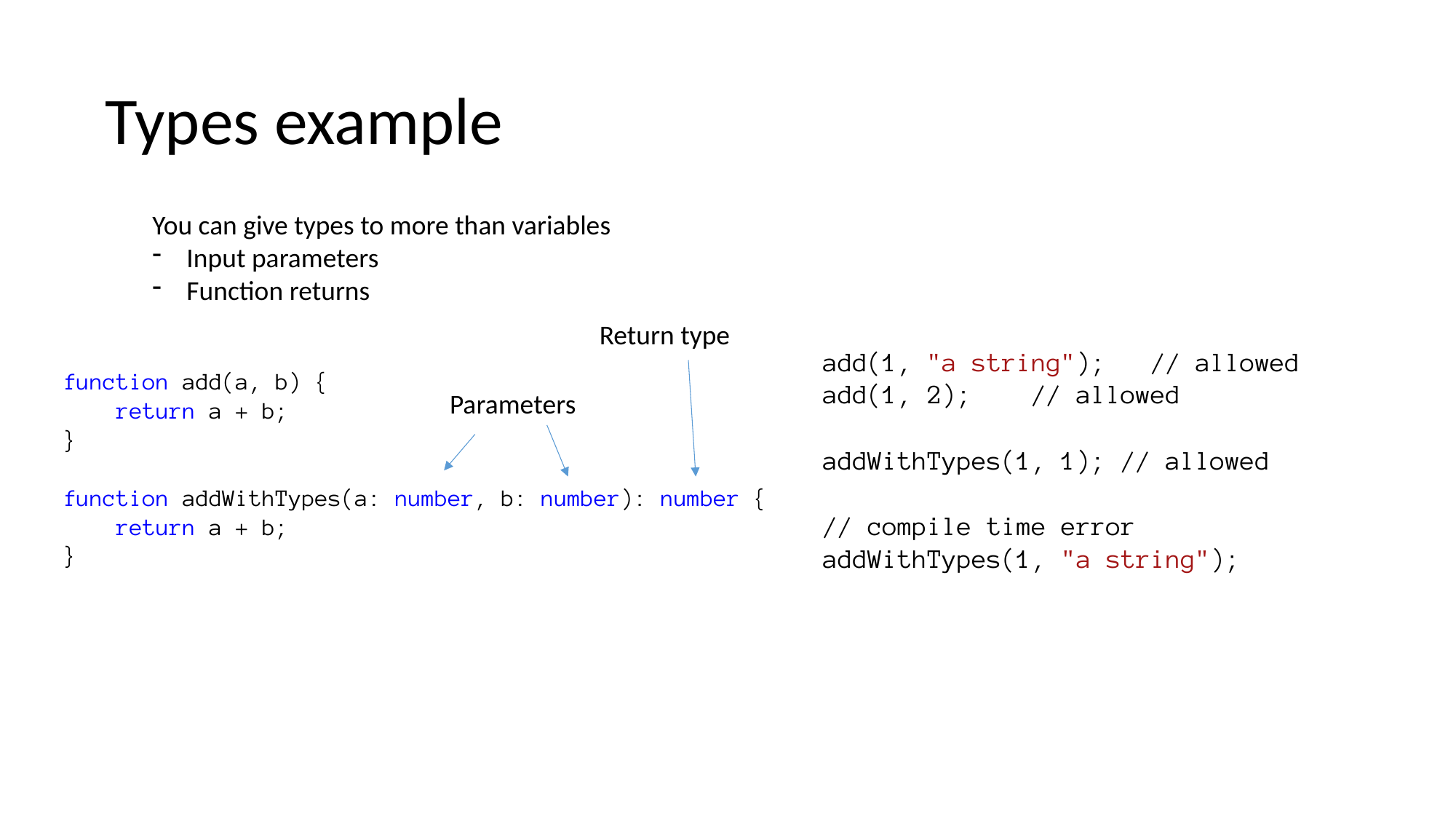

# Types example
You can give types to more than variables
Input parameters
Function returns
Return type
add(1, "a string");   // allowed
add(1, 2);    // allowed

addWithTypes(1, 1); // allowed

// compile time error
addWithTypes(1, "a string");
function add(a, b) {
    return a + b;
}

function addWithTypes(a: number, b: number): number {
    return a + b;
}

Parameters